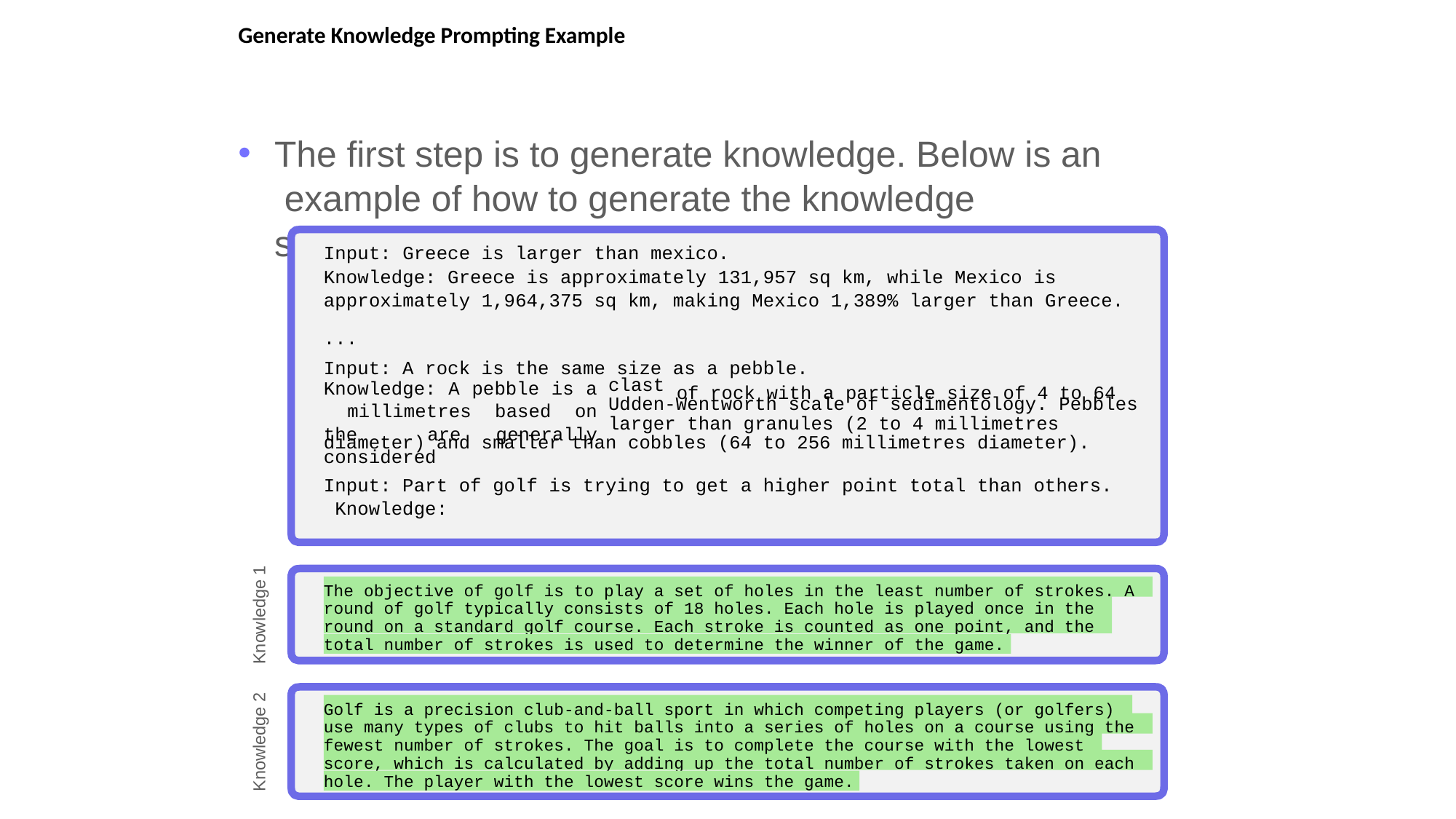

# Generate Knowledge Prompting Example
The first step is to generate knowledge. Below is an  example of how to generate the knowledge samples

Input: Greece is larger than mexico.
Knowledge: Greece is approximately 131,957 sq km, while Mexico is  approximately 1,964,375 sq km, making Mexico 1,389% larger than Greece.
...
Input: A rock is the same size as a pebble.
of rock with a particle size of 4 to 64
clast
Knowledge: A pebble is a  millimetres based on the  are generally considered
Udden-Wentworth scale of sedimentology. Pebbles
larger than granules (2 to 4 millimetres
diameter) and smaller than cobbles (64 to 256 millimetres diameter).

Input: Part of golf is trying to get a higher point total than others.  Knowledge:

The objective of golf is to play a set of holes in the least number of strokes. A
round of golf typically consists of 18 holes. Each hole is played once in the
Knowledge 1
round on a standard golf course. Each stroke is counted as one point, and the
total number of strokes is used to determine the winner of the game.

Golf is a precision club-and-ball sport in which competing players (or golfers)
use many types of clubs to hit balls into a series of holes on a course using the
Knowledge 2
fewest number of strokes. The goal is to complete the course with the lowest
score, which is calculated by adding up the total number of strokes taken on each
hole. The player with the lowest score wins the game.